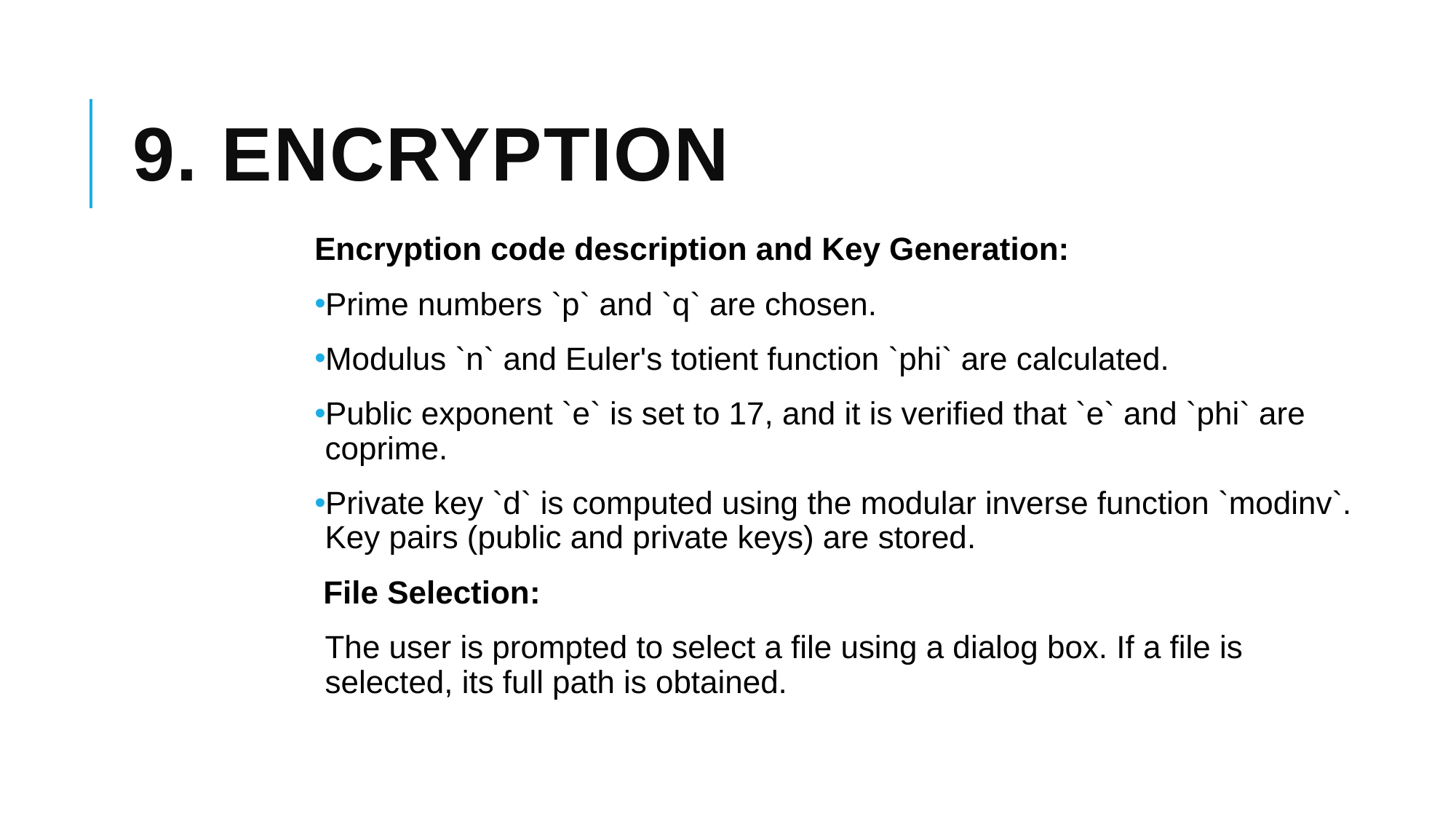

# 9. Encryption
Encryption code description and Key Generation:
Prime numbers `p` and `q` are chosen.
Modulus `n` and Euler's totient function `phi` are calculated.
Public exponent `e` is set to 17, and it is verified that `e` and `phi` are coprime.
Private key `d` is computed using the modular inverse function `modinv`.  Key pairs (public and private keys) are stored.
 File Selection:
The user is prompted to select a file using a dialog box. If a file is selected, its full path is obtained.